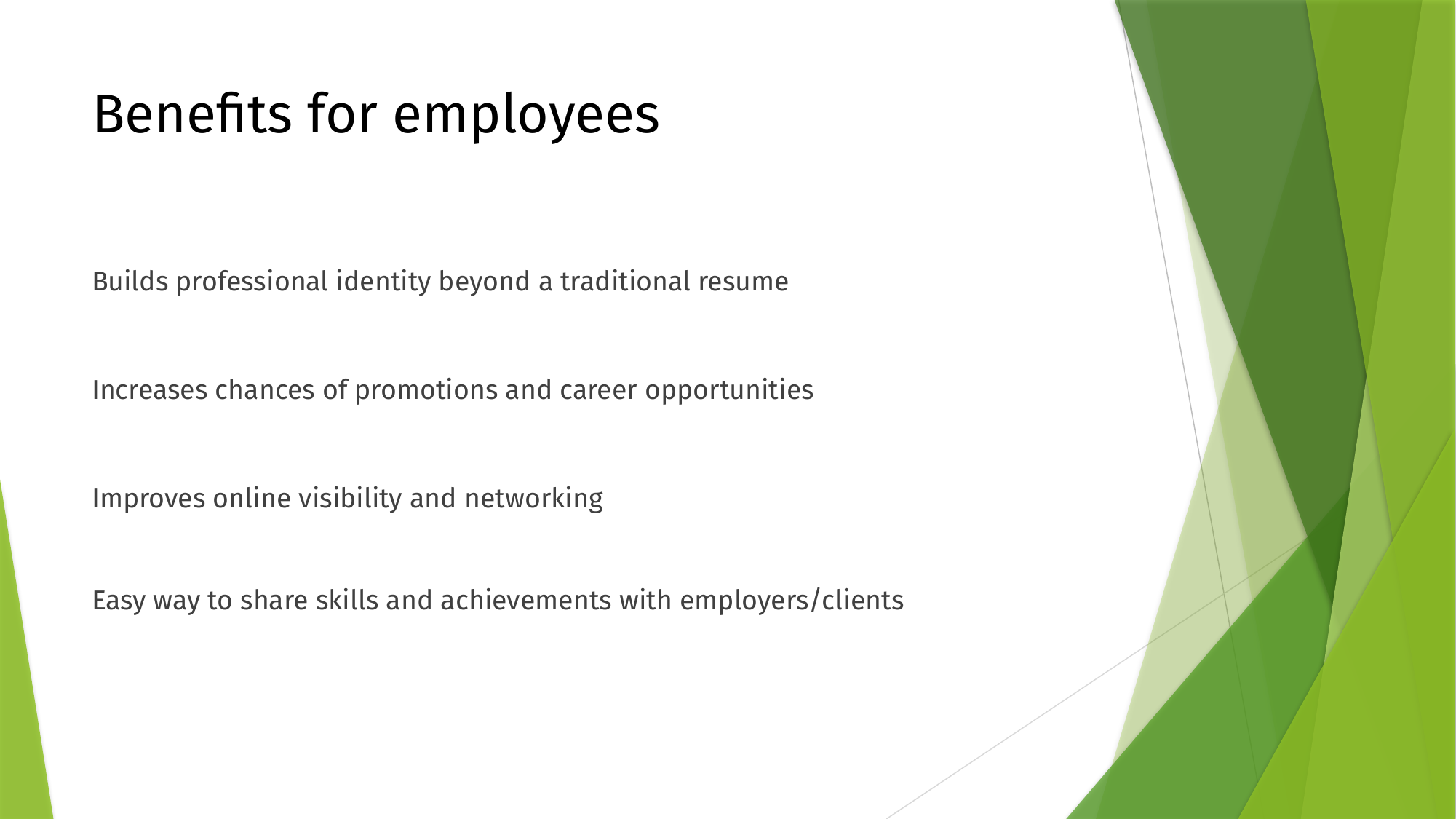

# Benefits for employees
Builds professional identity beyond a traditional resume

Increases chances of promotions and career opportunities

Improves online visibility and networking

Easy way to share skills and achievements with employers/clients